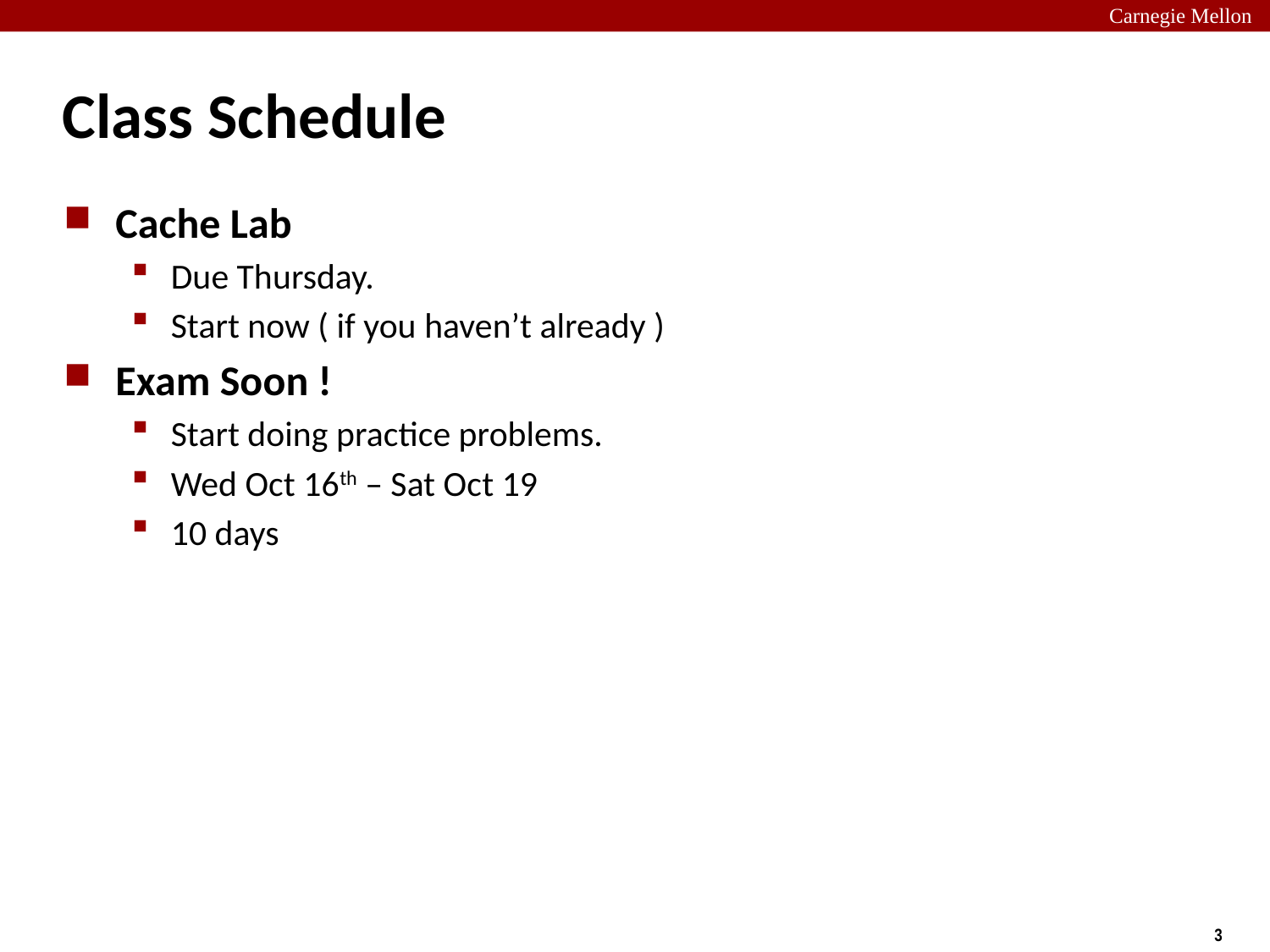

# Class Schedule
Cache Lab
Due Thursday.
Start now ( if you haven’t already )
Exam Soon !
Start doing practice problems.
Wed Oct 16th – Sat Oct 19
10 days